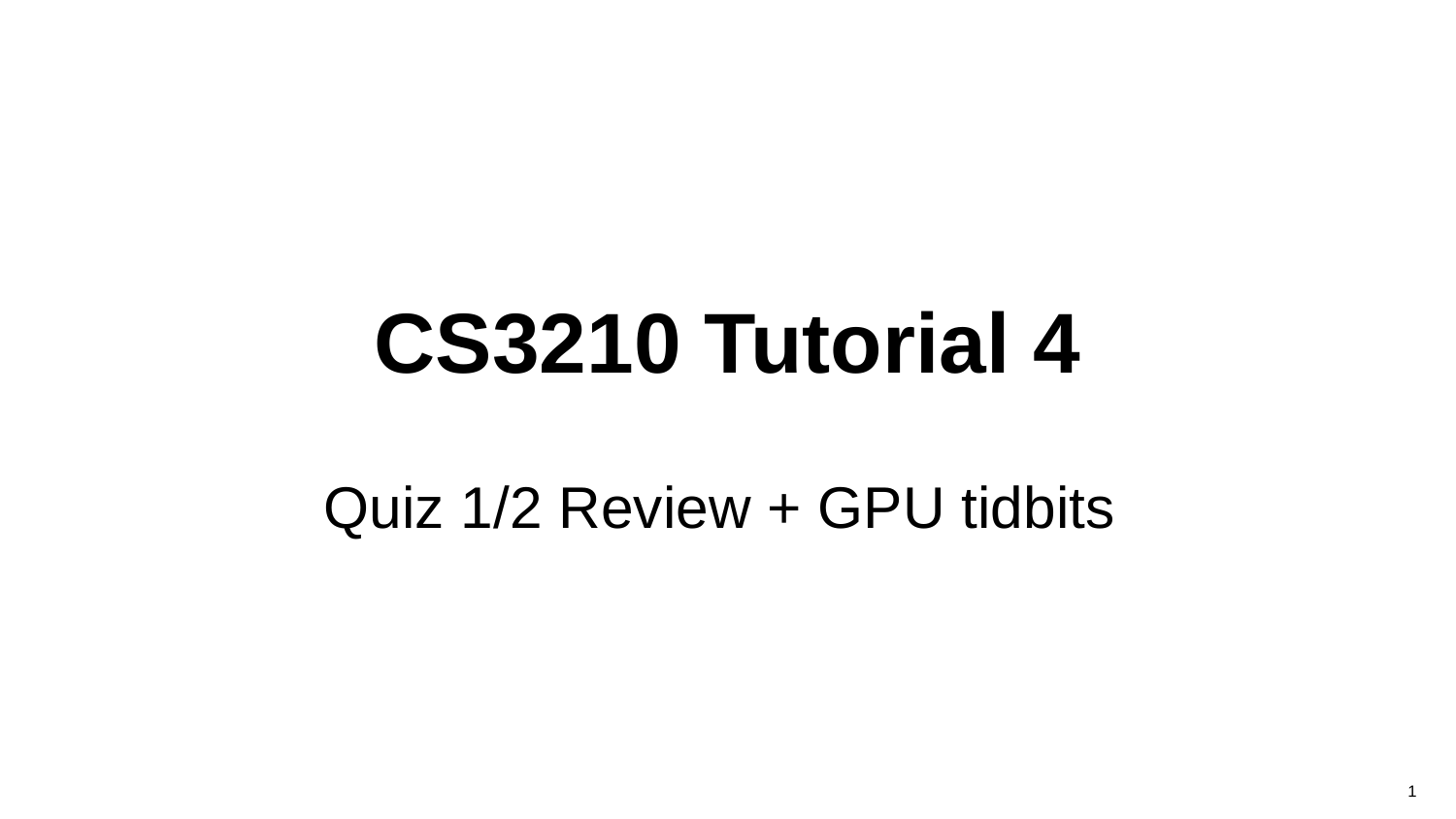

# CS3210 Tutorial 4
Quiz 1/2 Review + GPU tidbits
1